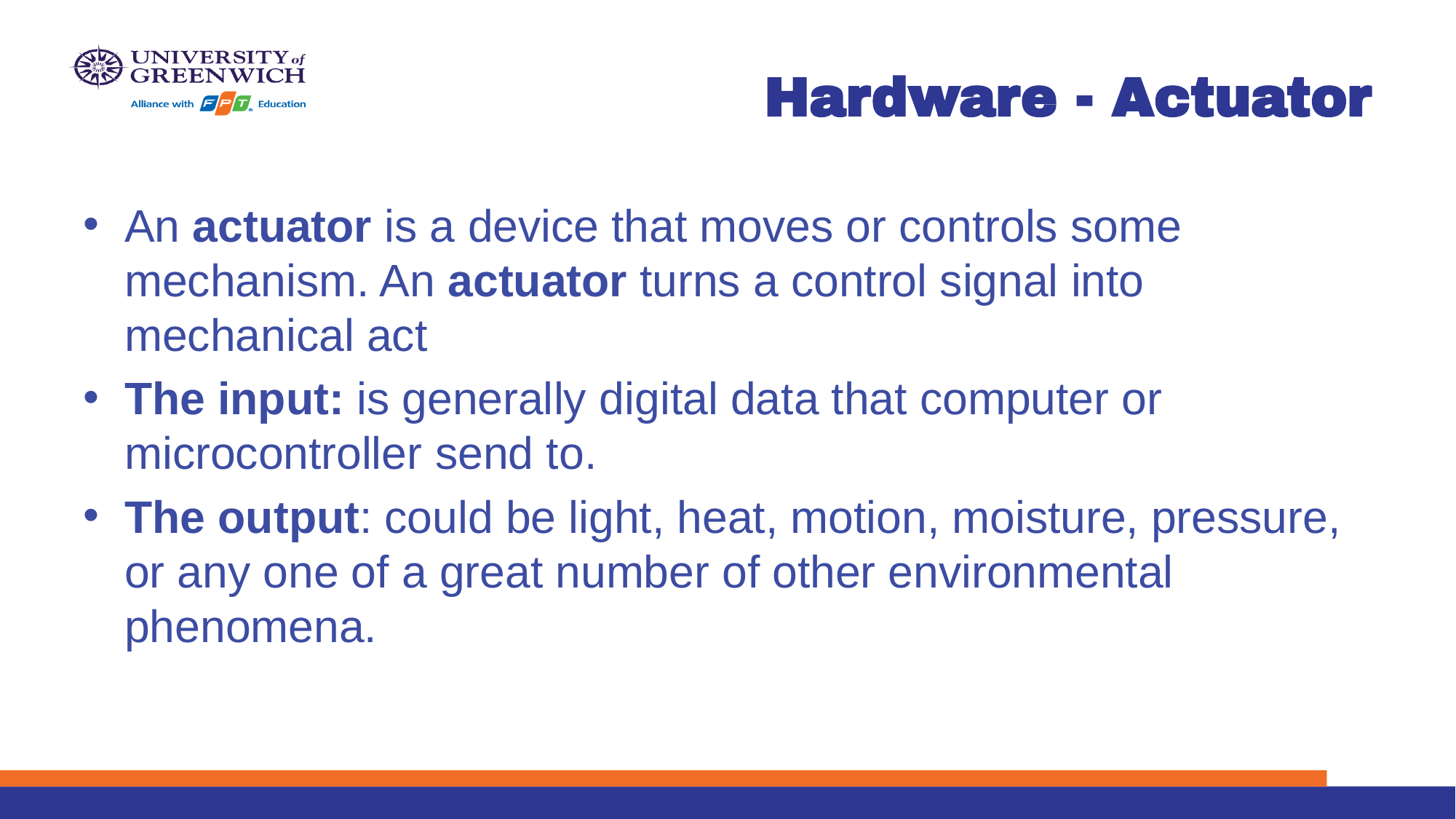

# Hardware - Actuator
An actuator is a device that moves or controls some mechanism. An actuator turns a control signal into mechanical act
The input: is generally digital data that computer or microcontroller send to.
The output: could be light, heat, motion, moisture, pressure, or any one of a great number of other environmental phenomena.